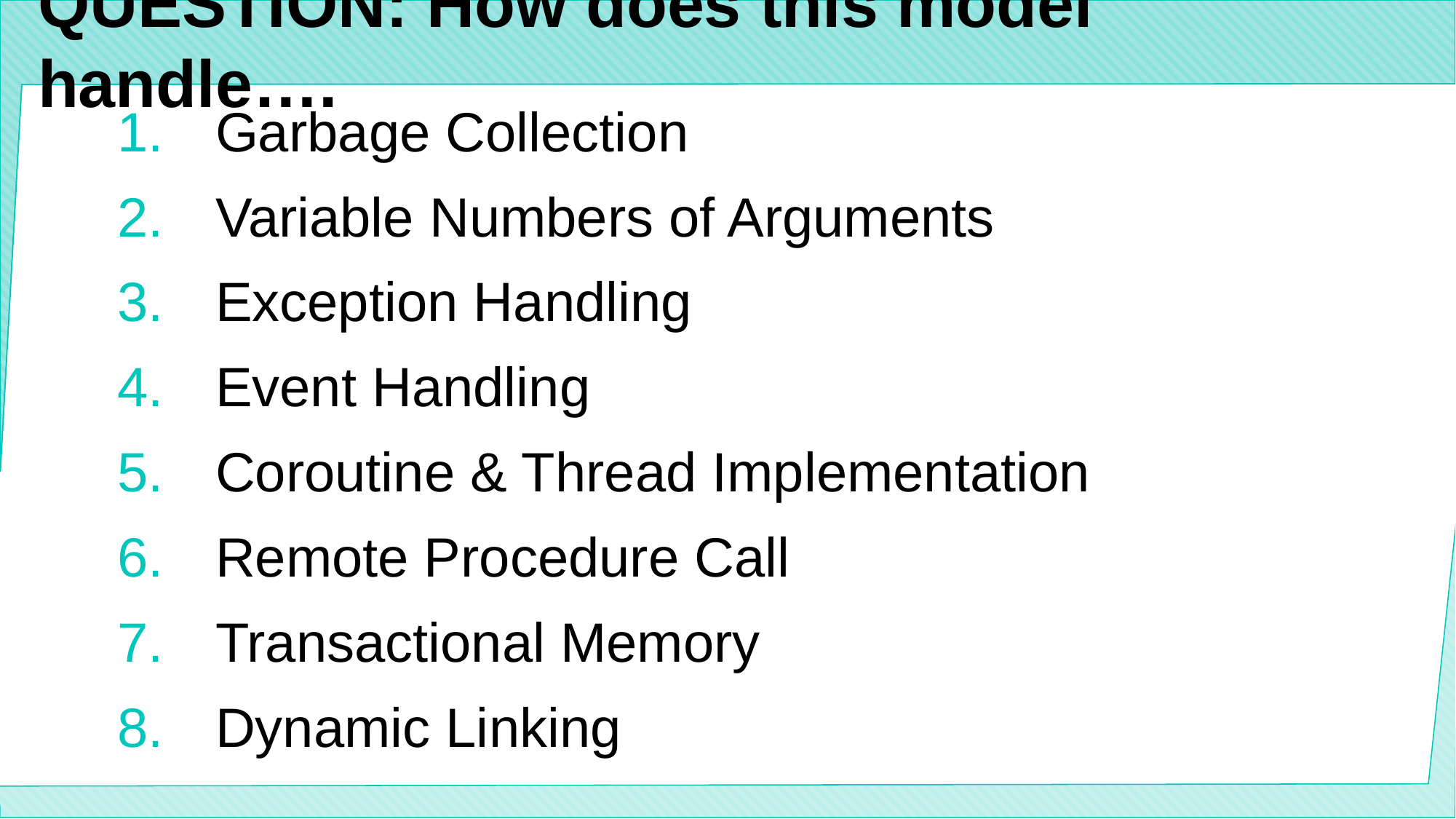

# QUESTION: How does this model handle….
Garbage Collection
Variable Numbers of Arguments
Exception Handling
Event Handling
Coroutine & Thread Implementation
Remote Procedure Call
Transactional Memory
Dynamic Linking